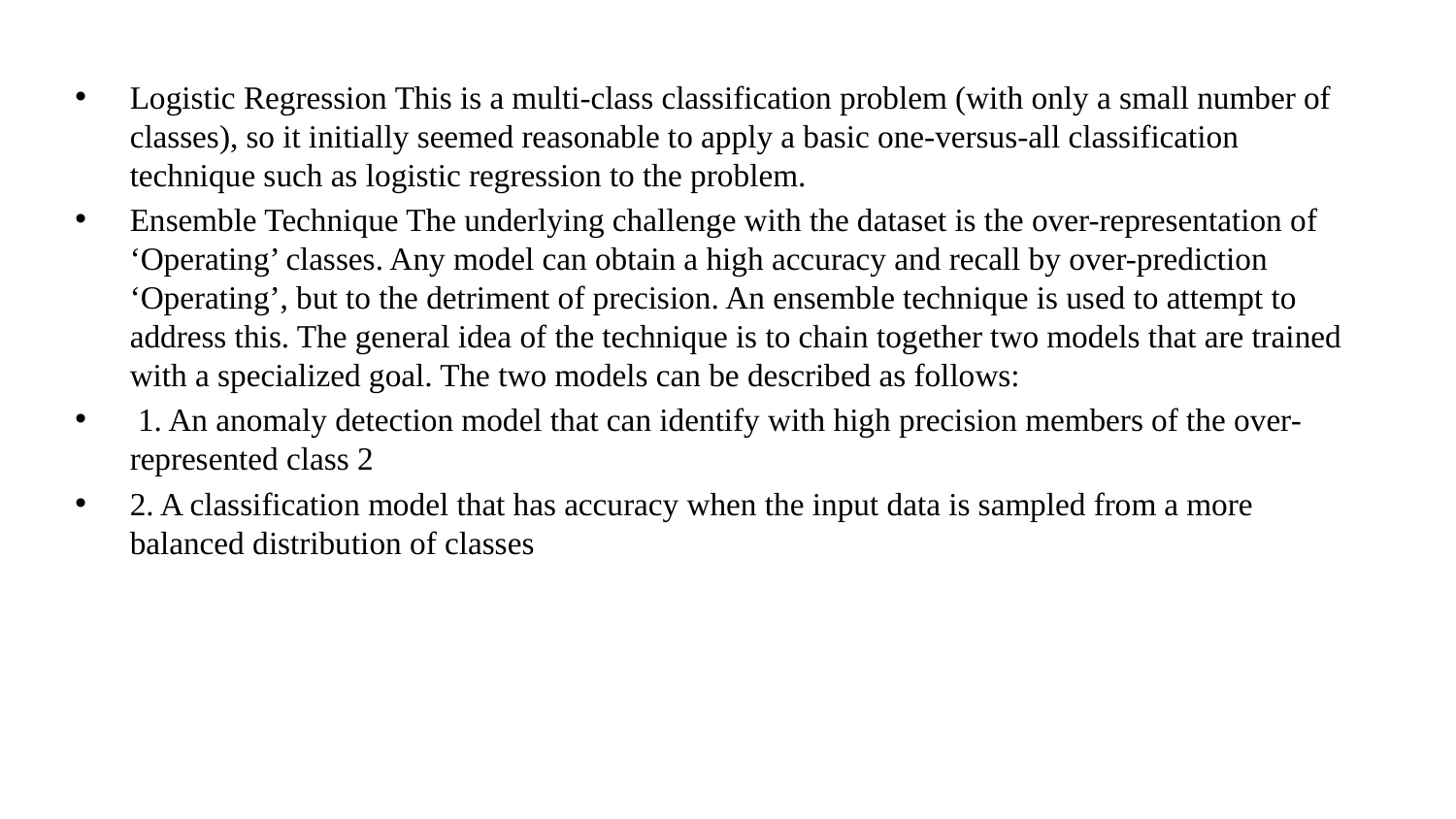

Logistic Regression This is a multi-class classification problem (with only a small number of classes), so it initially seemed reasonable to apply a basic one-versus-all classification technique such as logistic regression to the problem.
Ensemble Technique The underlying challenge with the dataset is the over-representation of ‘Operating’ classes. Any model can obtain a high accuracy and recall by over-prediction ‘Operating’, but to the detriment of precision. An ensemble technique is used to attempt to address this. The general idea of the technique is to chain together two models that are trained with a specialized goal. The two models can be described as follows:
 1. An anomaly detection model that can identify with high precision members of the over-represented class 2
2. A classification model that has accuracy when the input data is sampled from a more balanced distribution of classes